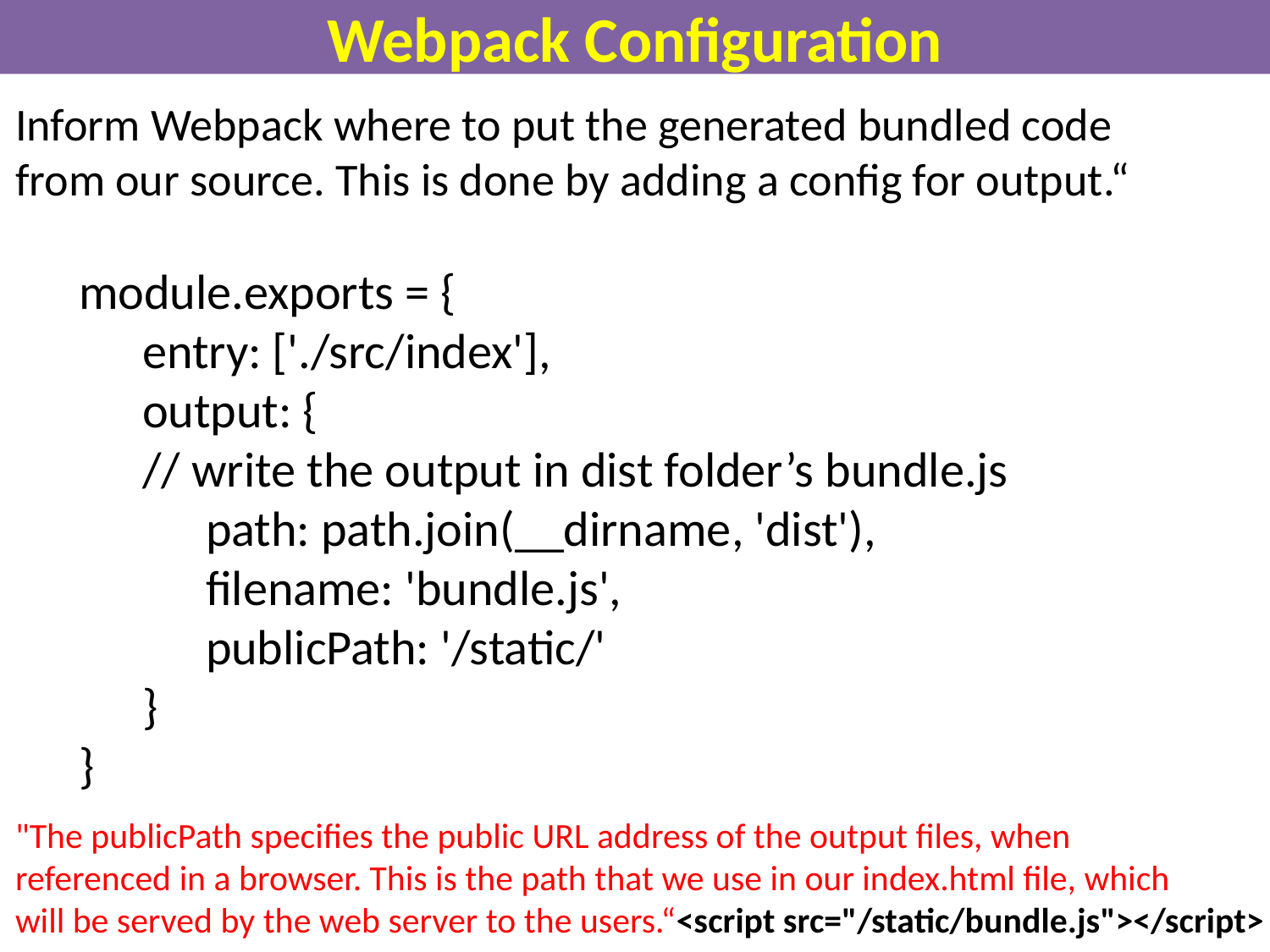

# Webpack Configuration
Inform Webpack where to put the generated bundled code
from our source. This is done by adding a config for output.“

module.exports = {
entry: ['./src/index'],
output: {
// write the output in dist folder’s bundle.js
path: path.join(__dirname, 'dist'),
filename: 'bundle.js',
publicPath: '/static/'
}
}
"The publicPath specifies the public URL address of the output files, when
referenced in a browser. This is the path that we use in our index.html file, which
will be served by the web server to the users.“<script src="/static/bundle.js"></script>